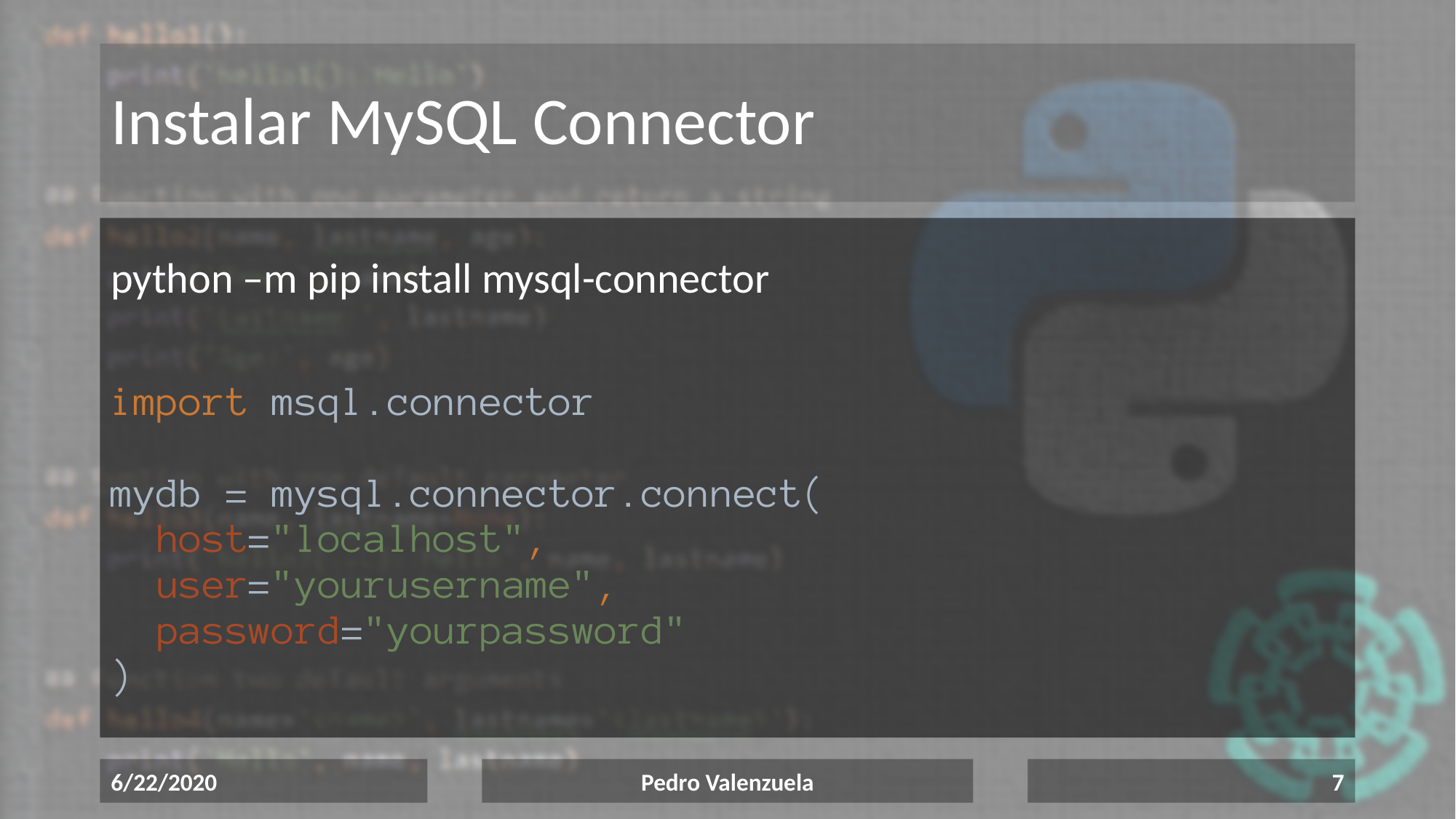

# Instalar MySQL Connector
python –m pip install mysql-connector

import msql.connector
mydb = mysql.connector.connect(
  host="localhost",
  user="yourusername",
  password="yourpassword"
)
6/22/2020
Pedro Valenzuela
7